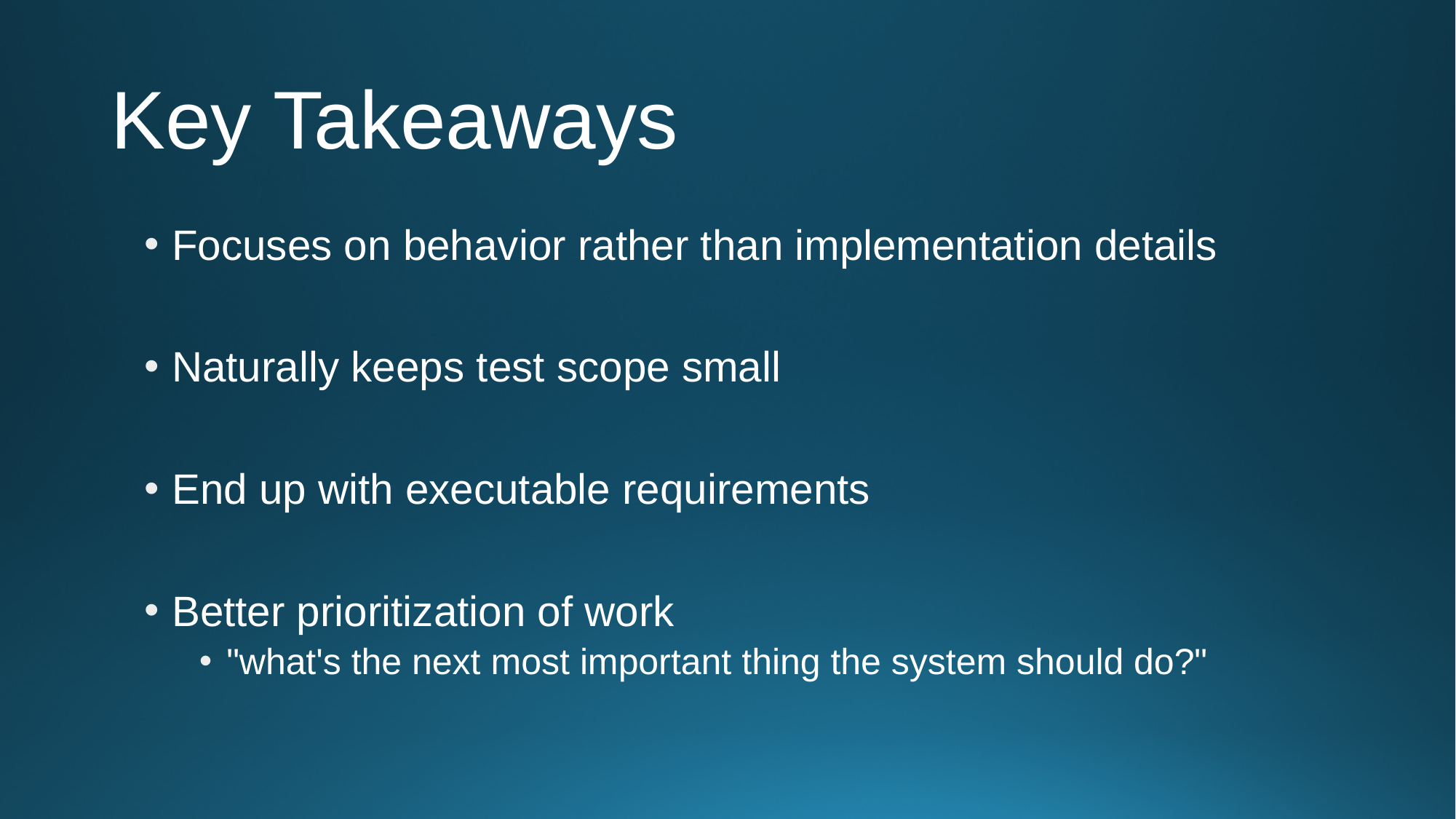

# Key Takeaways
Focuses on behavior rather than implementation details

Naturally keeps test scope small

End up with executable requirements

Better prioritization of work
"what's the next most important thing the system should do?"